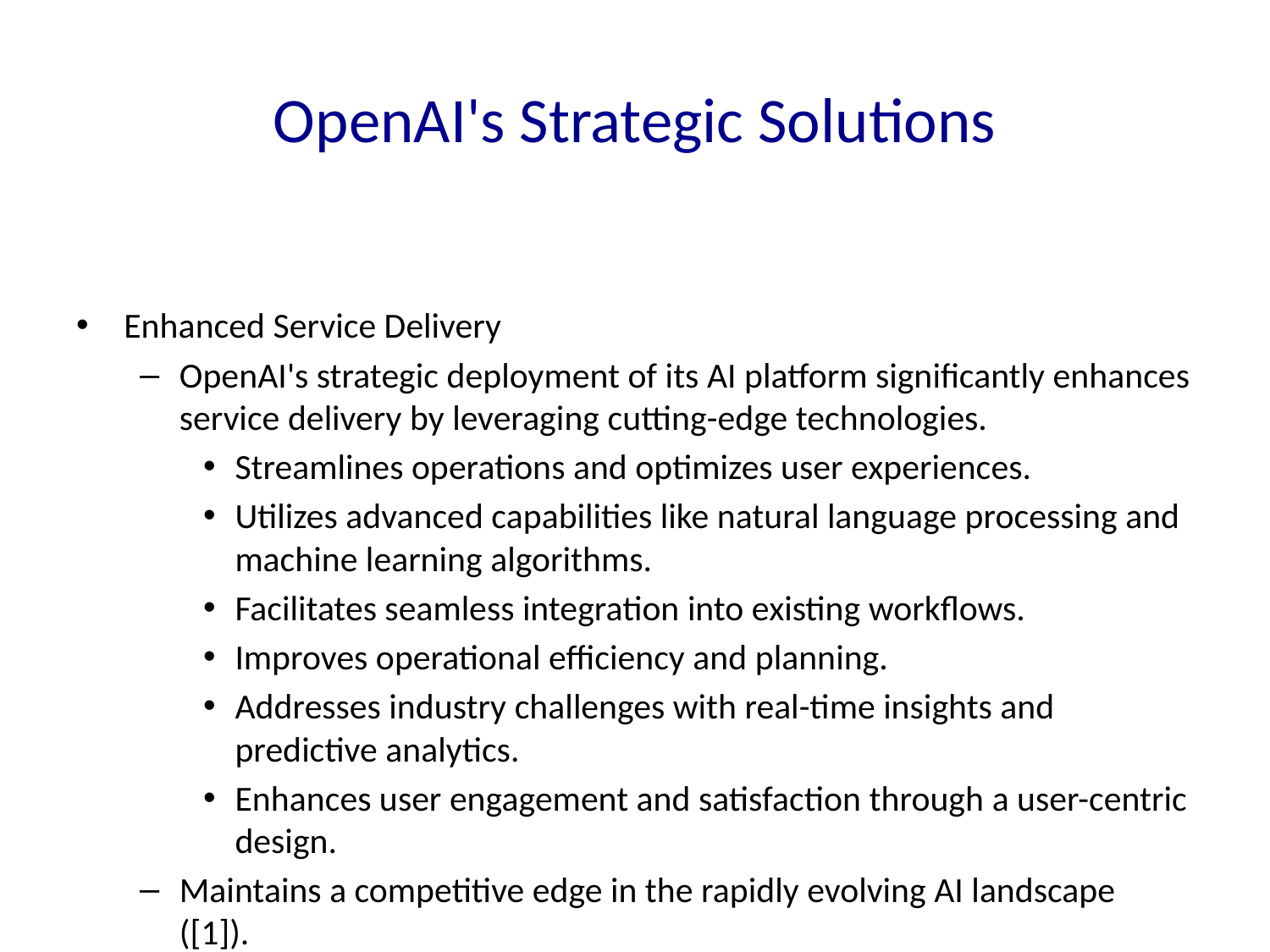

# OpenAI's Strategic Solutions

Enhanced Service Delivery
OpenAI's strategic deployment of its AI platform significantly enhances service delivery by leveraging cutting-edge technologies.
Streamlines operations and optimizes user experiences.
Utilizes advanced capabilities like natural language processing and machine learning algorithms.
Facilitates seamless integration into existing workflows.
Improves operational efficiency and planning.
Addresses industry challenges with real-time insights and predictive analytics.
Enhances user engagement and satisfaction through a user-centric design.
Maintains a competitive edge in the rapidly evolving AI landscape ([1]).
Resource Utilization Model
OpenAI's innovative model employs flexible resources, including independent service providers.
Delivers scalable and cost-effective solutions.
Contrasts with traditional AI models relying on fixed resources.
Optimizes available capacity to align with modern service trends.
Reduces operational costs and enhances agility in service delivery.
Allows OpenAI to respond promptly to emerging opportunities and challenges ([2]).